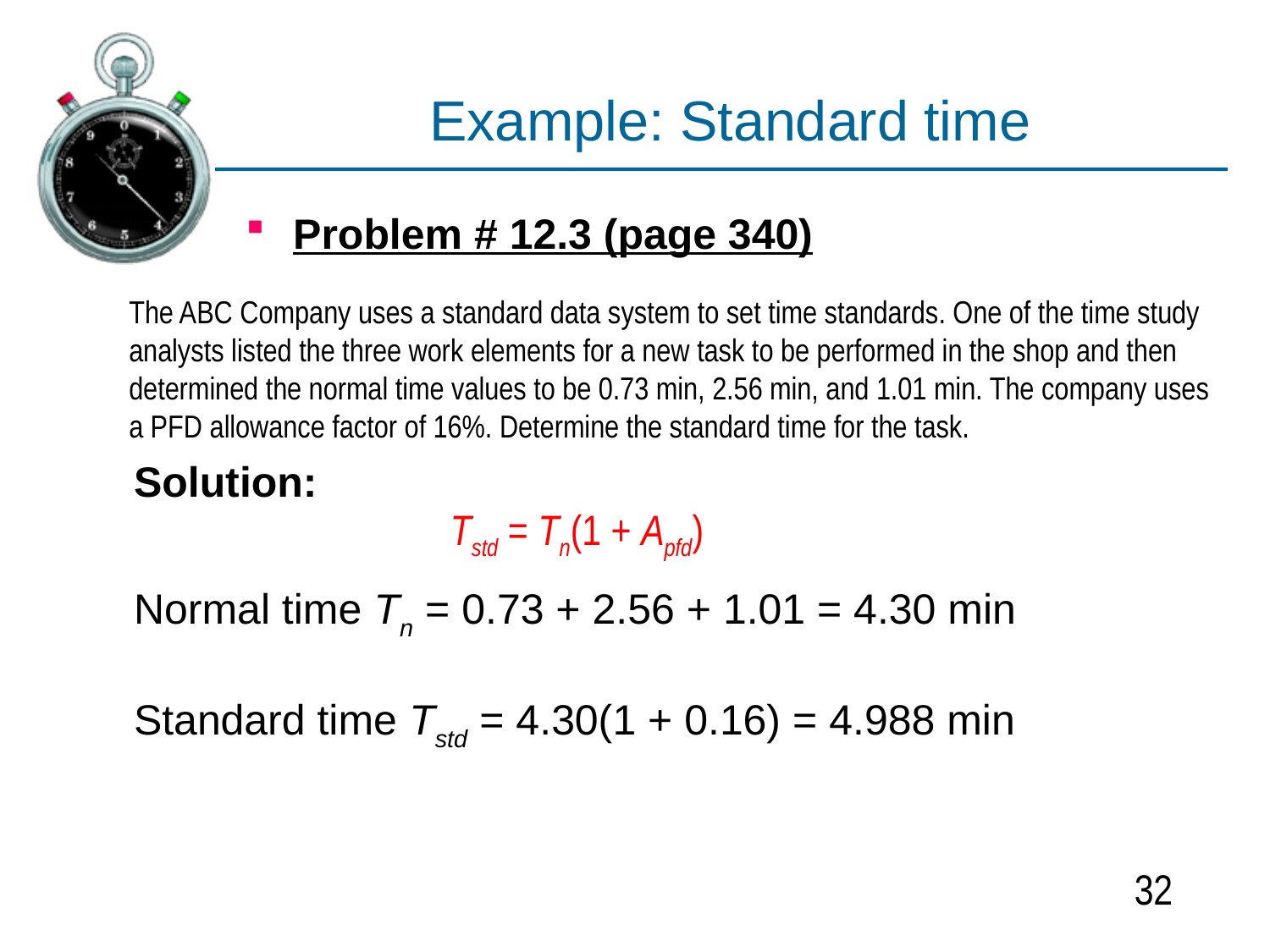

# Example: Standard time
Problem # 12.3 (page 340)

The ABC Company uses a standard data system to set time standards. One of the time study analysts listed the three work elements for a new task to be performed in the shop and then determined the normal time values to be 0.73 min, 2.56 min, and 1.01 min. The company uses a PFD allowance factor of 16%. Determine the standard time for the task.
Solution:

Normal time Tn = 0.73 + 2.56 + 1.01 = 4.30 min

Standard time Tstd = 4.30(1 + 0.16) = 4.988 min
Tstd = Tn(1 + Apfd)